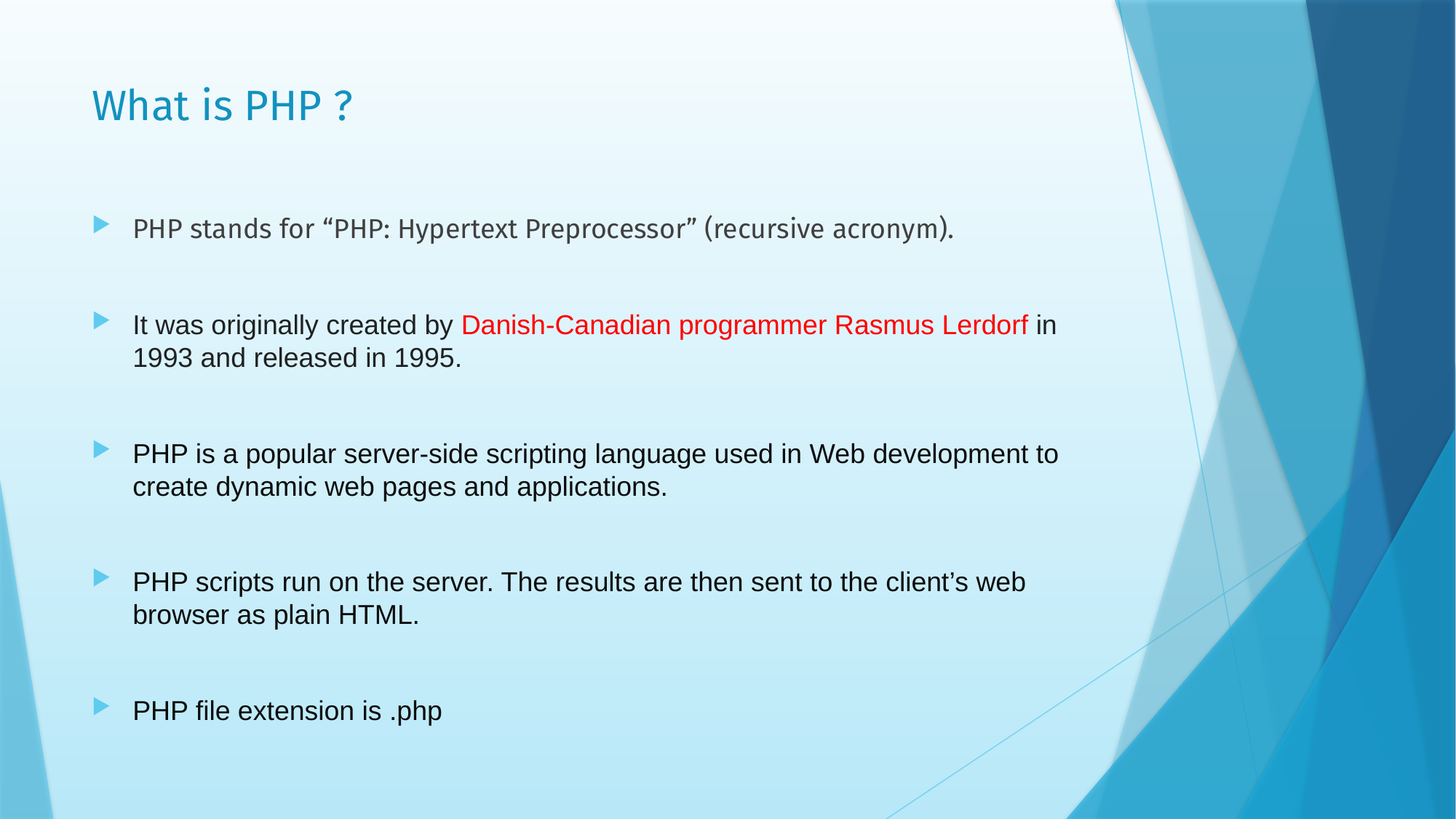

# What is PHP ?
PHP stands for “PHP: Hypertext Preprocessor” (recursive acronym).

It was originally created by Danish-Canadian programmer Rasmus Lerdorf in 1993 and released in 1995.

PHP is a popular server-side scripting language used in Web development to create dynamic web pages and applications.

PHP scripts run on the server. The results are then sent to the client’s web browser as plain HTML.

PHP file extension is .php